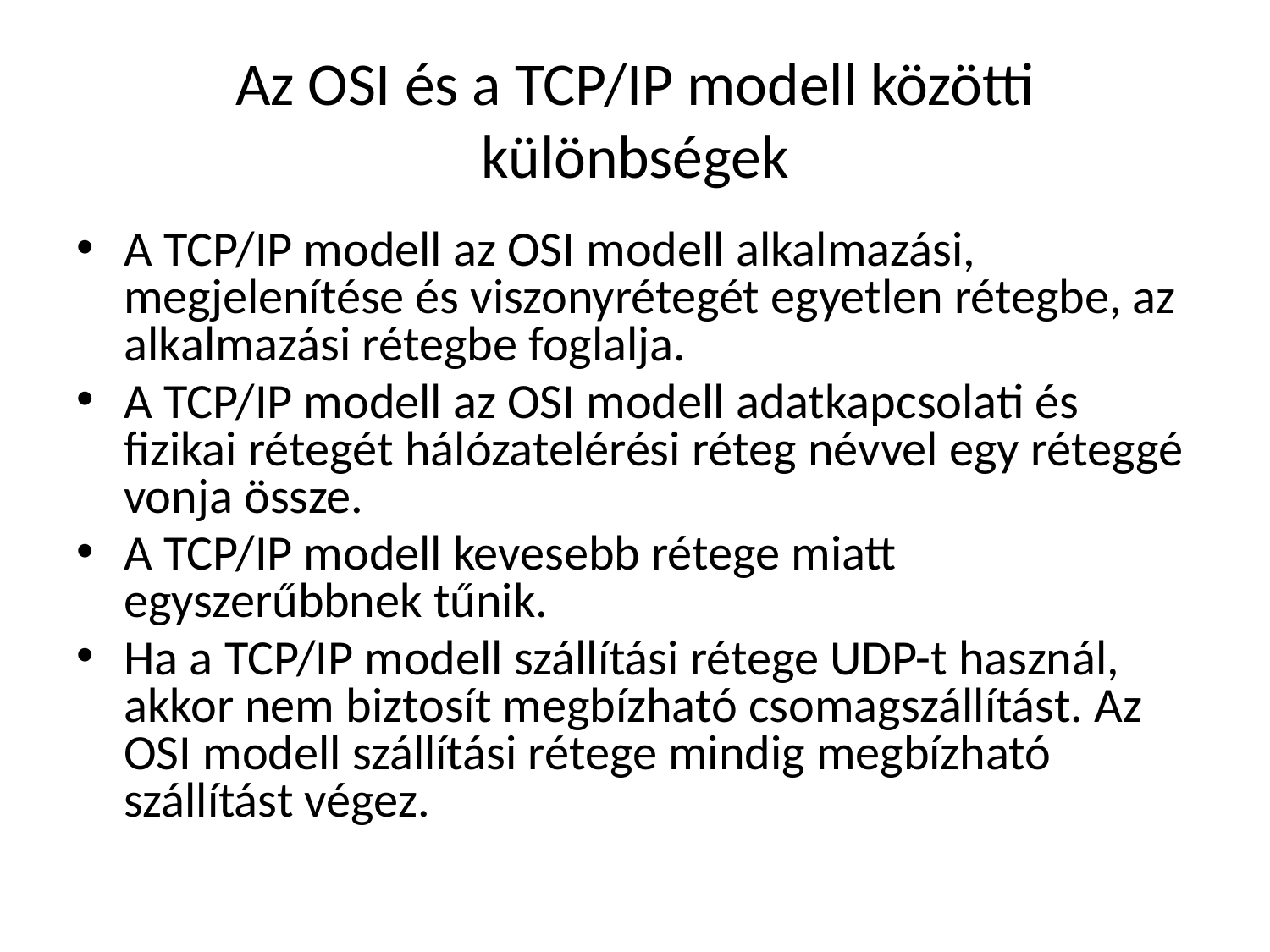

# Az OSI és a TCP/IP modell közötti különbségek
A TCP/IP modell az OSI modell alkalmazási, megjelenítése és viszonyrétegét egyetlen rétegbe, az alkalmazási rétegbe foglalja.
A TCP/IP modell az OSI modell adatkapcsolati és fizikai rétegét hálózatelérési réteg névvel egy réteggé vonja össze.
A TCP/IP modell kevesebb rétege miatt egyszerűbbnek tűnik.
Ha a TCP/IP modell szállítási rétege UDP-t használ, akkor nem biztosít megbízható csomagszállítást. Az OSI modell szállítási rétege mindig megbízható szállítást végez.